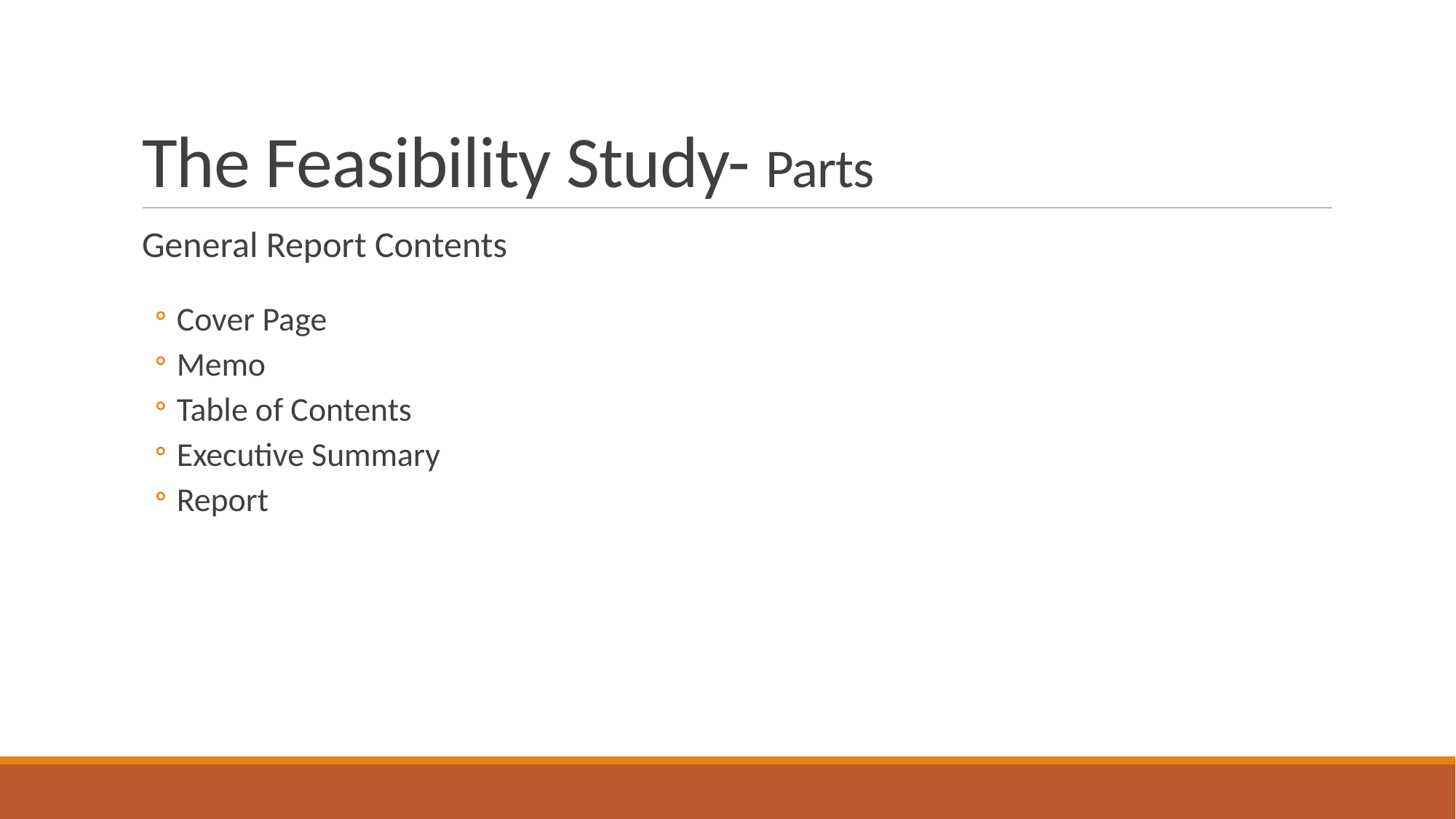

# The Feasibility Study- Parts
General Report Contents

Cover Page
Memo
Table of Contents
Executive Summary
Report